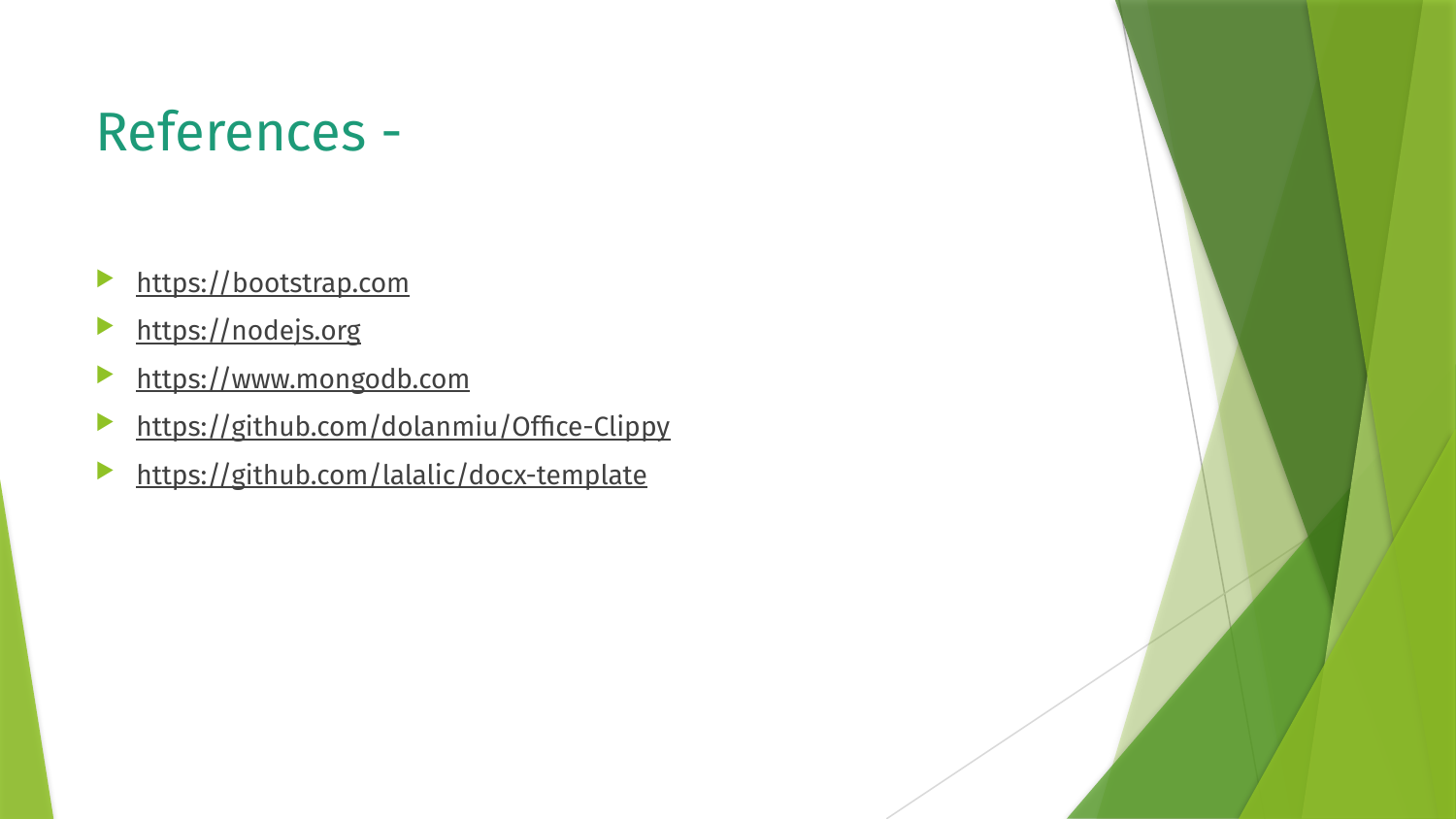

# References -
https://bootstrap.com
https://nodejs.org
https://www.mongodb.com
https://github.com/dolanmiu/Office-Clippy
https://github.com/lalalic/docx-template